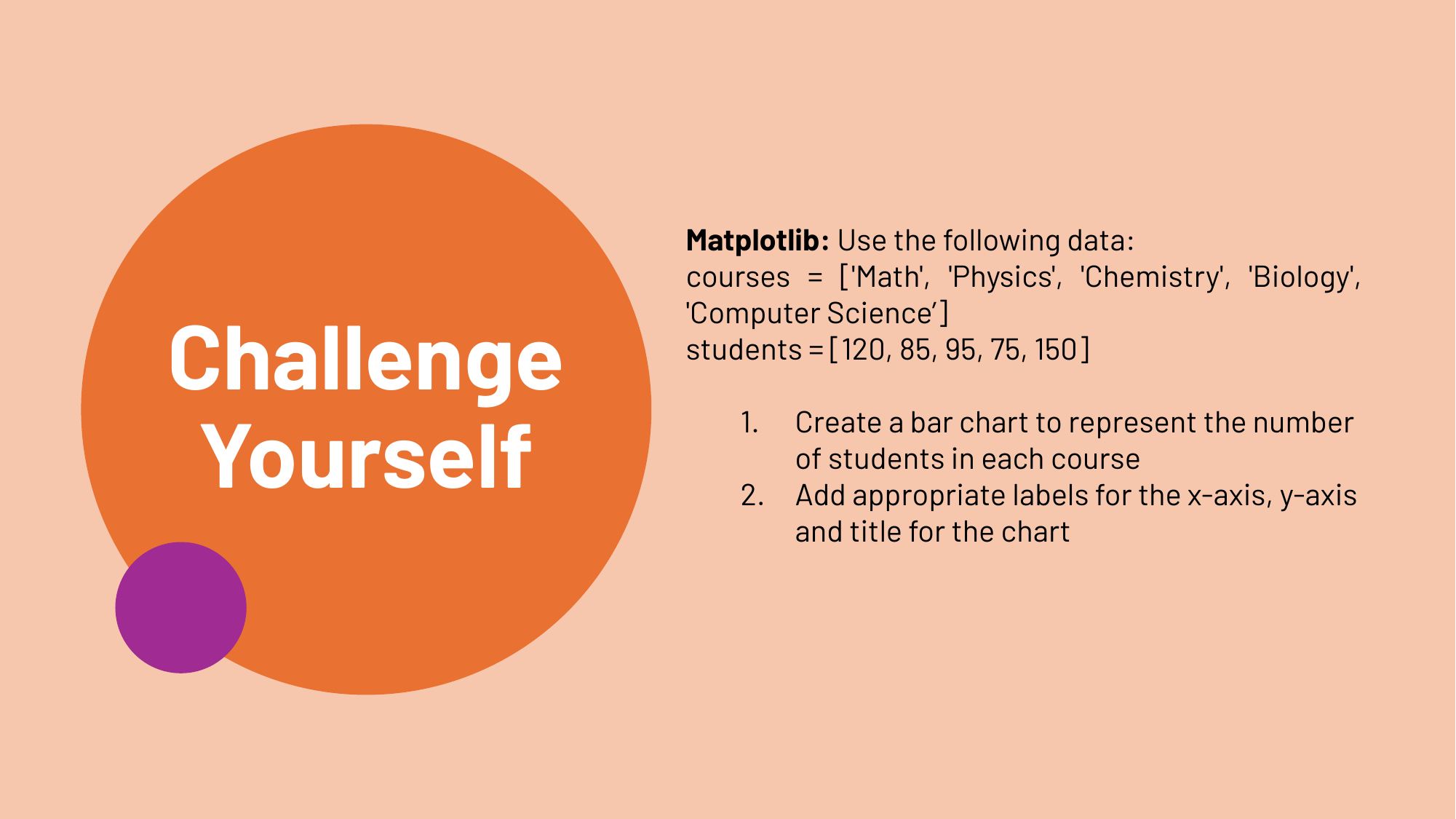

Matplotlib: Use the following data:
courses = ['Math', 'Physics', 'Chemistry', 'Biology', 'Computer Science’]
students = [120, 85, 95, 75, 150]

Create a bar chart to represent the number of students in each course
Add appropriate labels for the x-axis, y-axis and title for the chart
Challenge Yourself